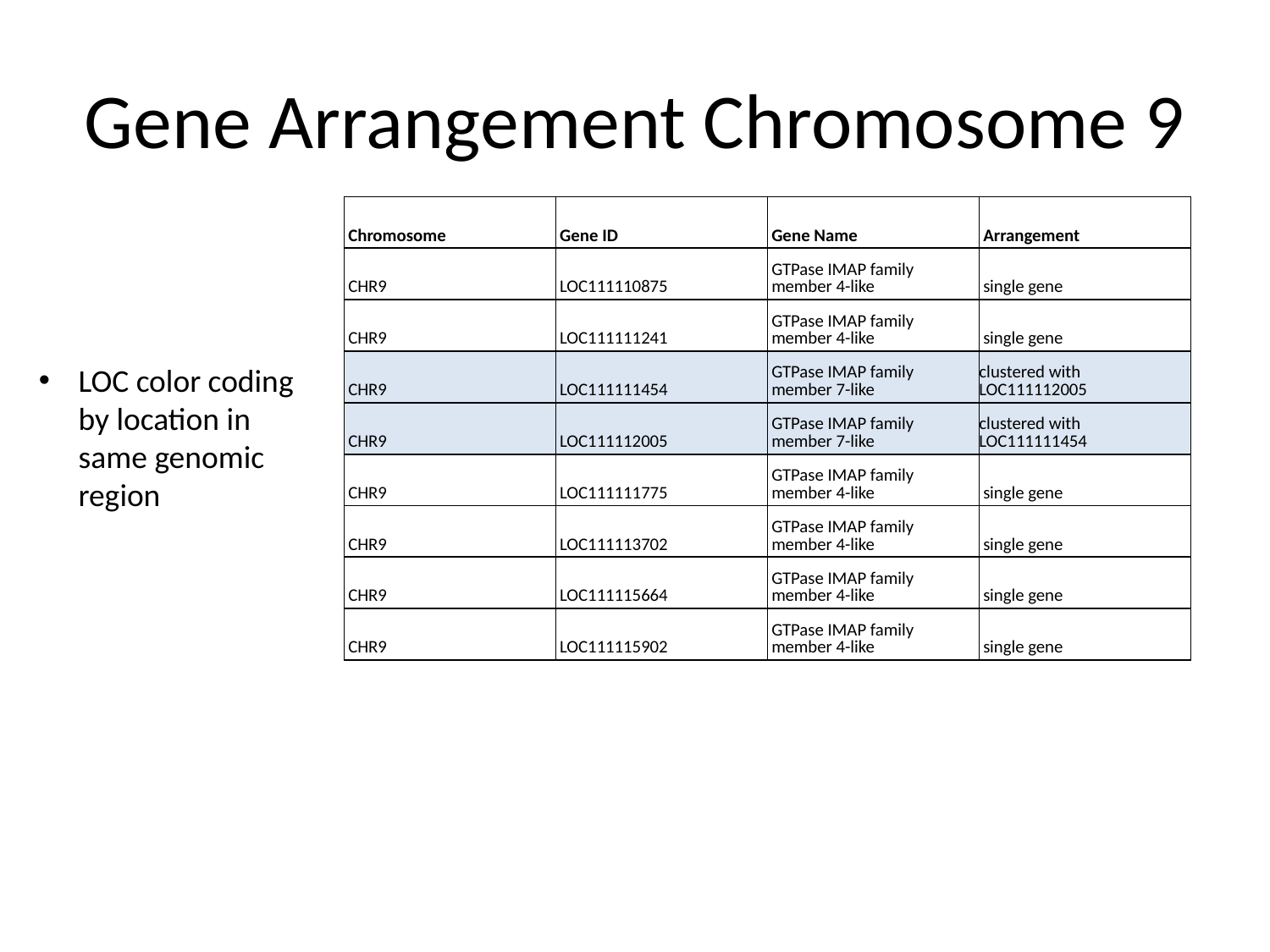

# Gene Arrangement Chromosome 9
| Chromosome | Gene ID | Gene Name | Arrangement |
| --- | --- | --- | --- |
| CHR9 | LOC111110875 | GTPase IMAP family member 4-like | single gene |
| CHR9 | LOC111111241 | GTPase IMAP family member 4-like | single gene |
| CHR9 | LOC111111454 | GTPase IMAP family member 7-like | clustered with LOC111112005 |
| CHR9 | LOC111112005 | GTPase IMAP family member 7-like | clustered with LOC111111454 |
| CHR9 | LOC111111775 | GTPase IMAP family member 4-like | single gene |
| CHR9 | LOC111113702 | GTPase IMAP family member 4-like | single gene |
| CHR9 | LOC111115664 | GTPase IMAP family member 4-like | single gene |
| CHR9 | LOC111115902 | GTPase IMAP family member 4-like | single gene |
LOC color coding by location in same genomic region